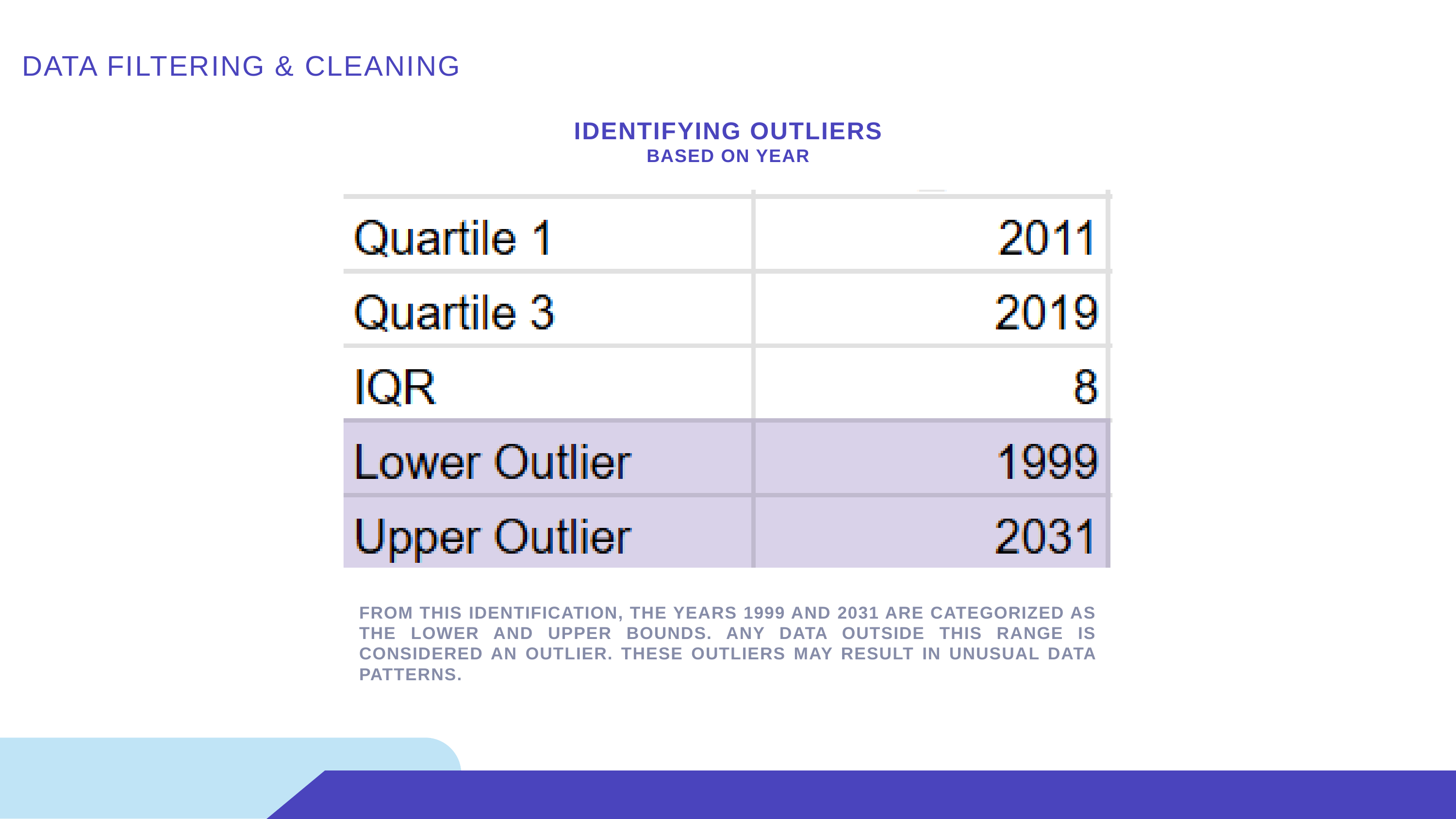

DATA FILTERING & CLEANING
IDENTIFYING OUTLIERS
BASED ON YEAR

FROM THIS IDENTIFICATION, THE YEARS 1999 AND 2031 ARE CATEGORIZED AS THE LOWER AND UPPER BOUNDS. ANY DATA OUTSIDE THIS RANGE IS CONSIDERED AN OUTLIER. THESE OUTLIERS MAY RESULT IN UNUSUAL DATA PATTERNS.